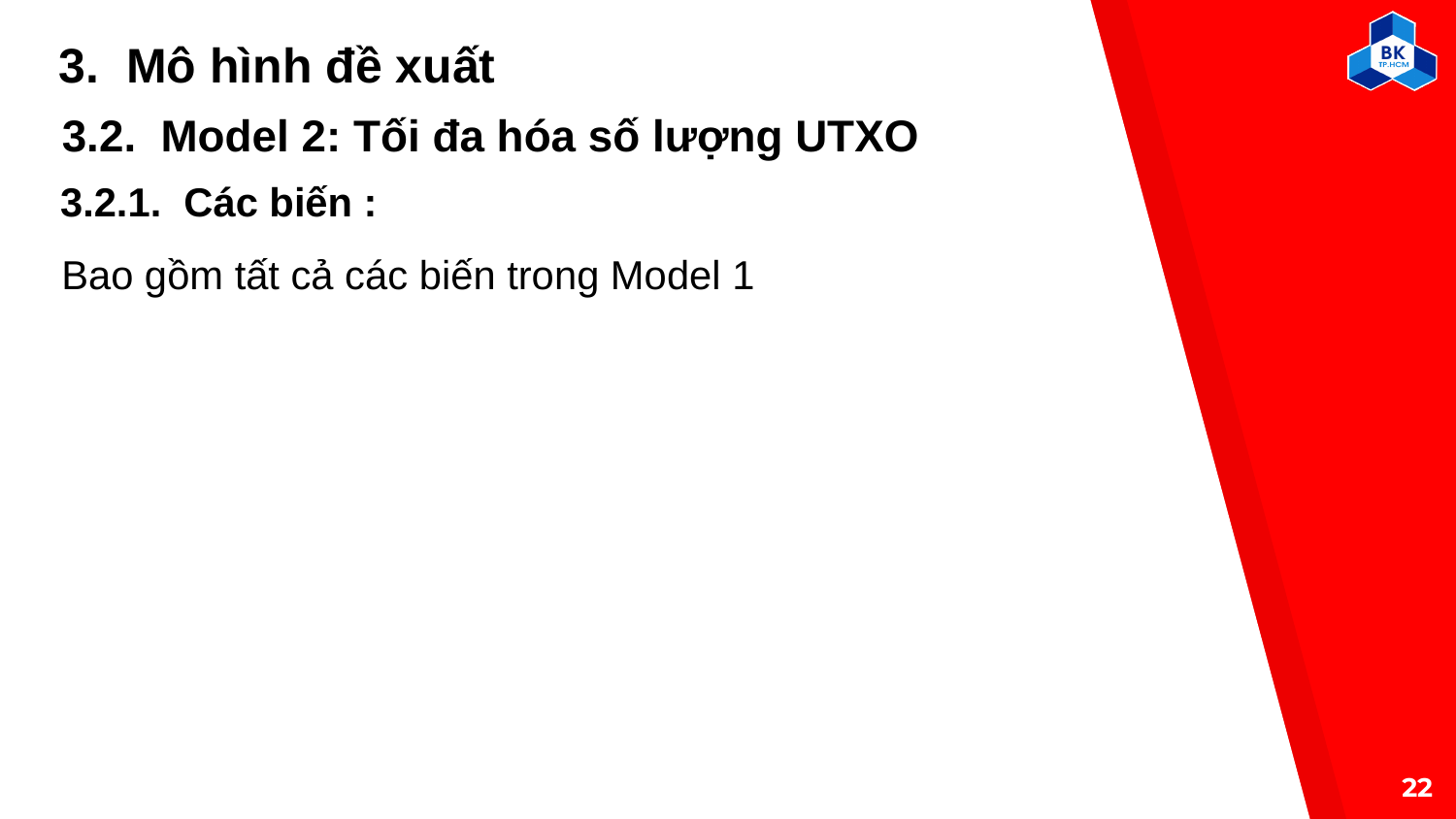

3.  Mô hình đề xuất
3.2.  Model 2: Tối đa hóa số lượng UTXO
3.2.1.  Các biến :
Bao gồm tất cả các biến trong Model 1
22